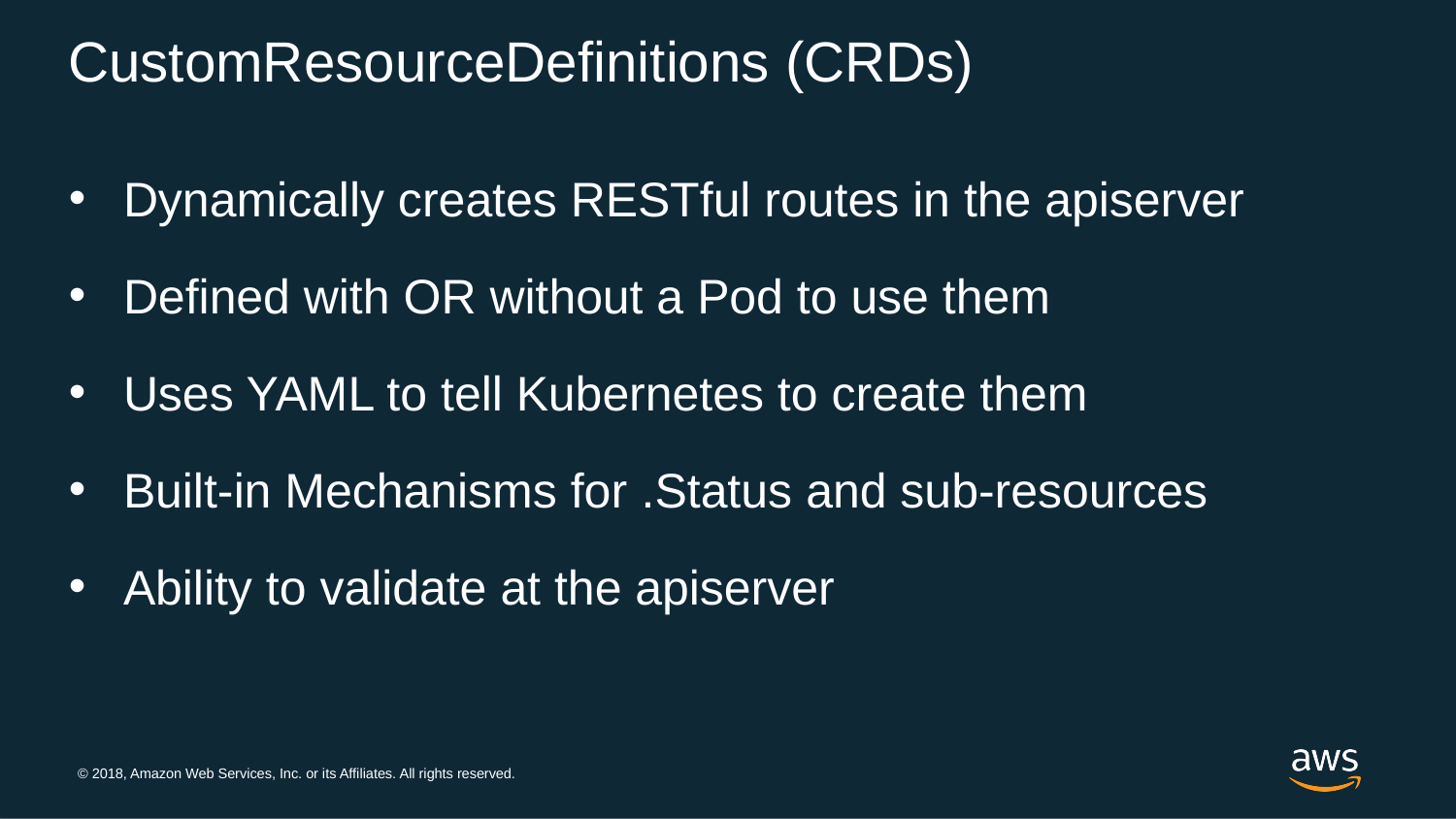

# CustomResourceDefinitions (CRDs)
Dynamically creates RESTful routes in the apiserver
Defined with OR without a Pod to use them
Uses YAML to tell Kubernetes to create them
Built-in Mechanisms for .Status and sub-resources
Ability to validate at the apiserver